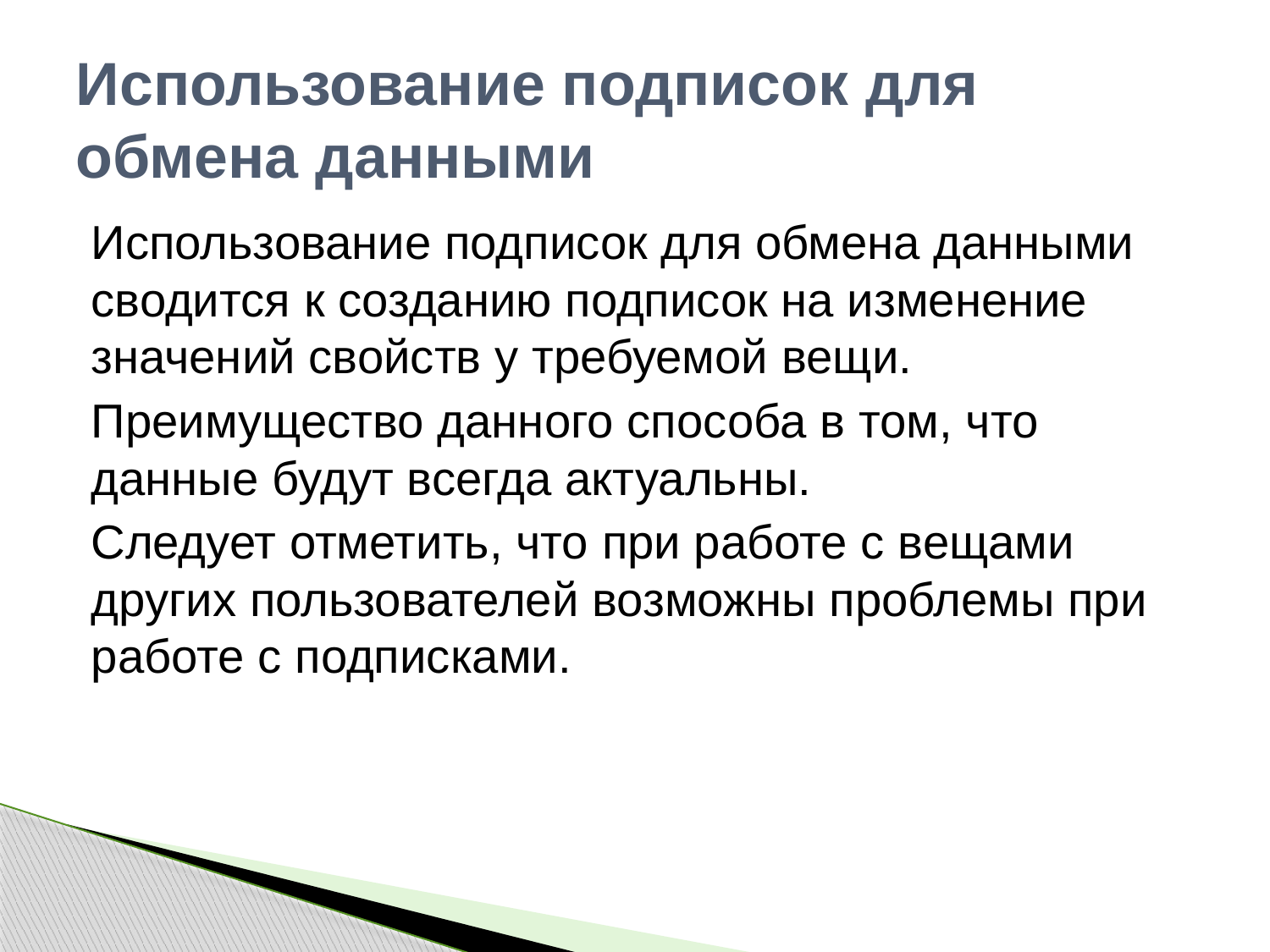

# Использование подписок для обмена данными
Использование подписок для обмена данными сводится к созданию подписок на изменение значений свойств у требуемой вещи.
Преимущество данного способа в том, что данные будут всегда актуальны.
Следует отметить, что при работе с вещами других пользователей возможны проблемы при работе с подписками.